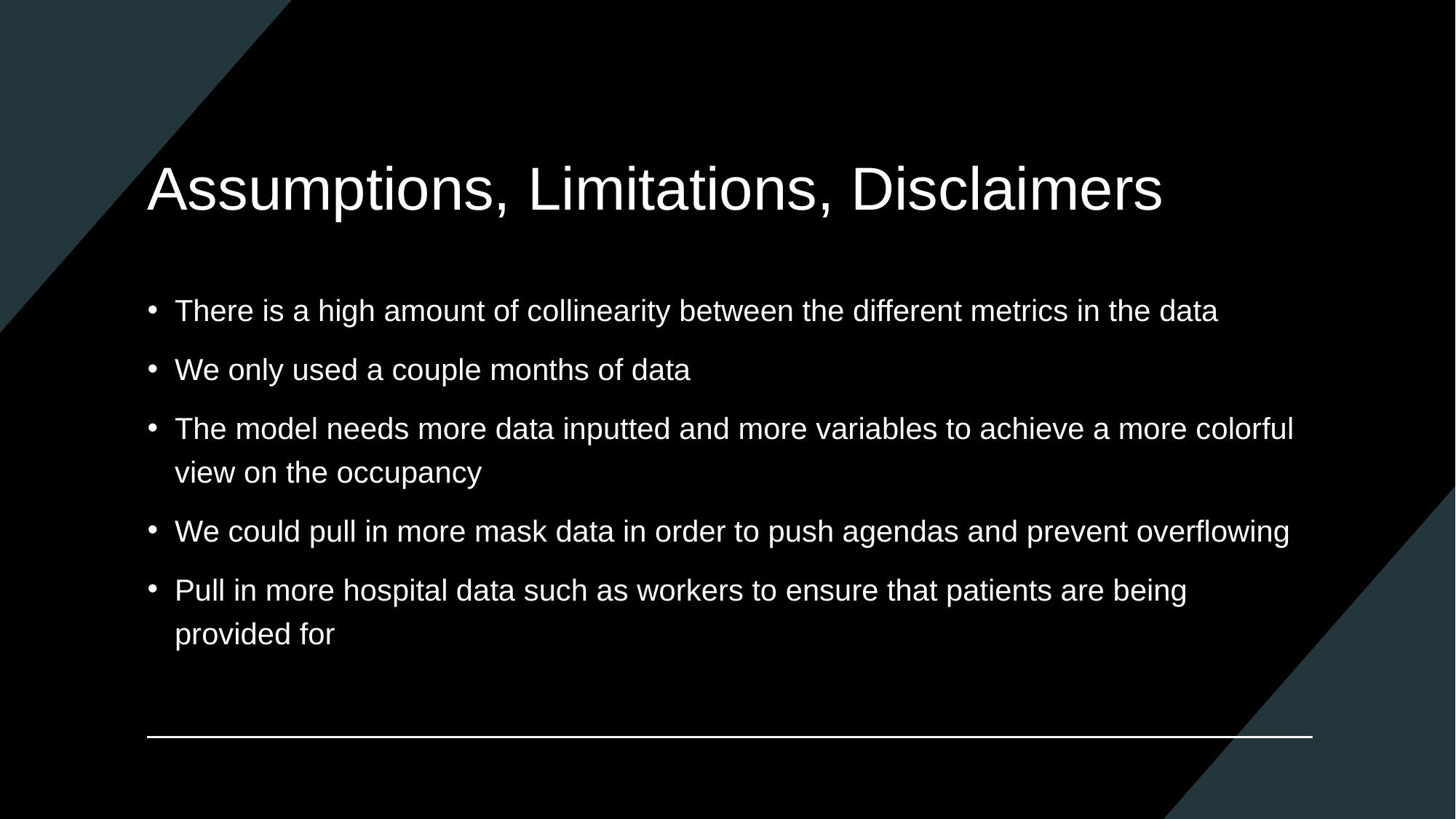

# Assumptions, Limitations, Disclaimers
There is a high amount of collinearity between the different metrics in the data
We only used a couple months of data
The model needs more data inputted and more variables to achieve a more colorful view on the occupancy
We could pull in more mask data in order to push agendas and prevent overflowing
Pull in more hospital data such as workers to ensure that patients are being provided for